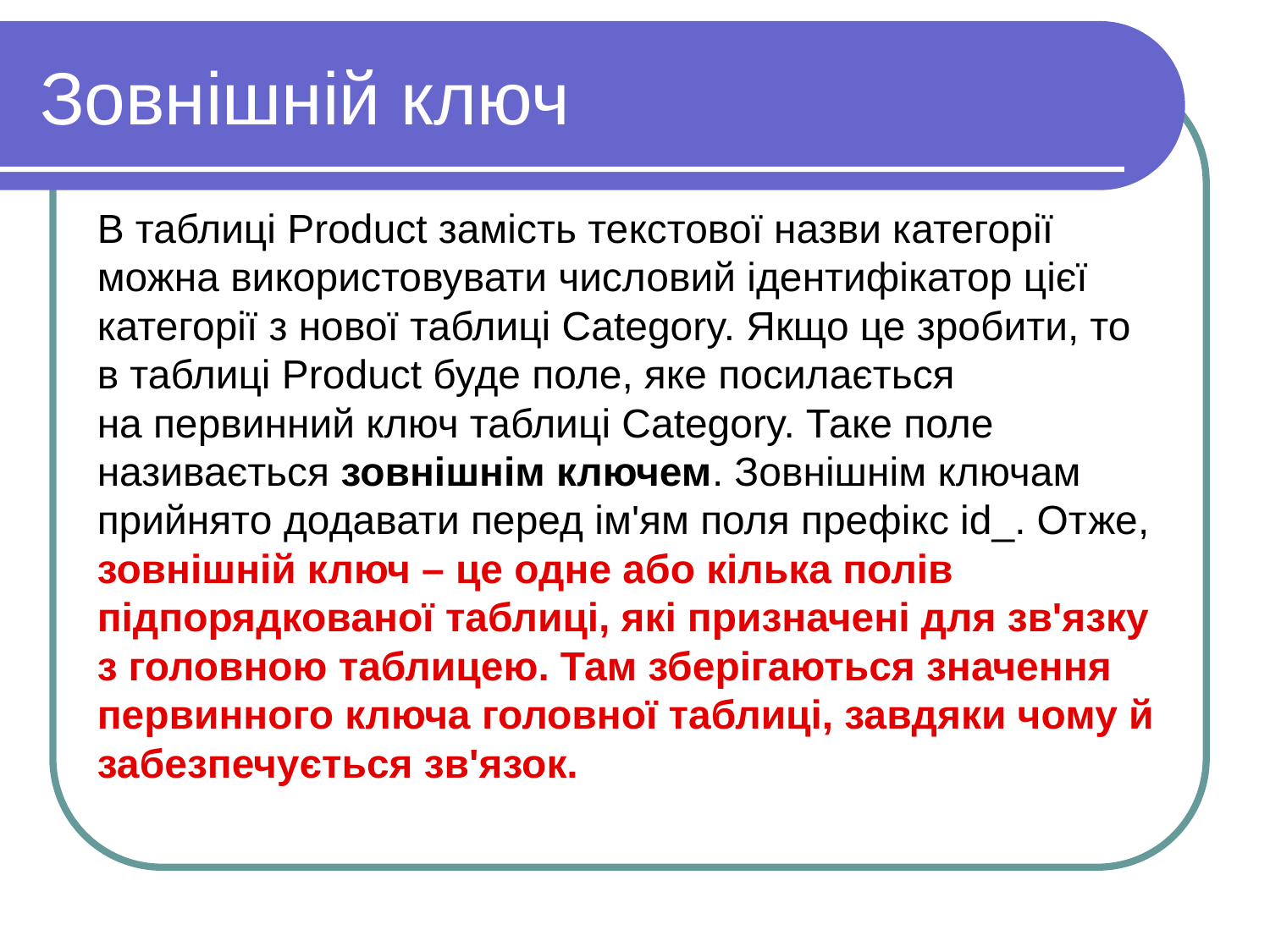

Зовнішній ключ
В таблиці Product замість текстової назви категорії можна використовувати числовий ідентифікатор цієї категорії з нової таблиці Category. Якщо це зробити, то   в таблиці Product буде поле, яке посилається                 на первинний ключ таблиці Category. Таке поле називається зовнішнім ключем. Зовнішнім ключам прийнято додавати перед ім'ям поля префікс id_. Отже, зовнішній ключ – це одне або кілька полів підпорядкованої таблиці, які призначені для зв'язку з головною таблицею. Там зберігаються значення первинного ключа головної таблиці, завдяки чому й забезпечується зв'язок.